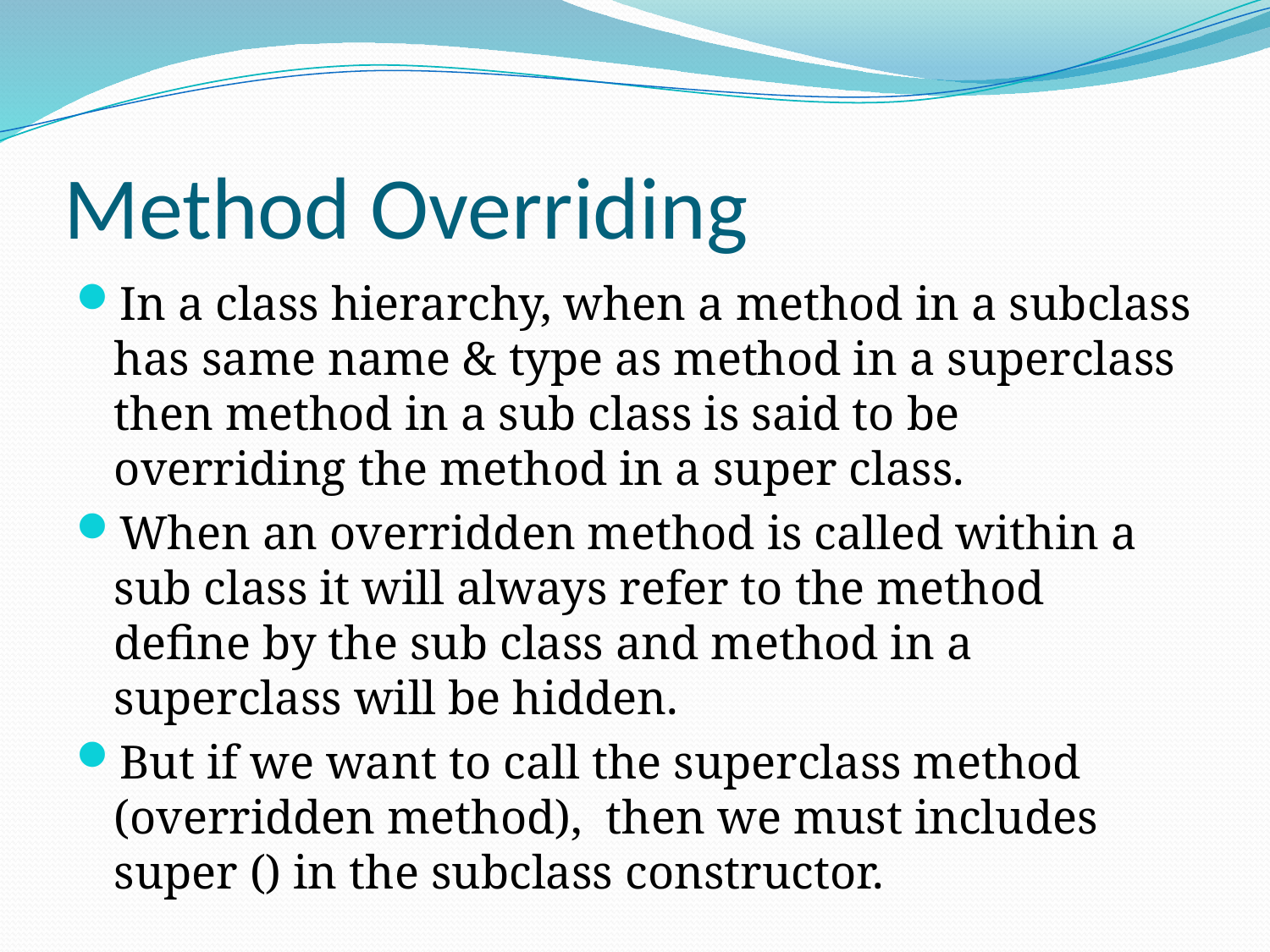

# Method Overriding
In a class hierarchy, when a method in a subclass has same name & type as method in a superclass then method in a sub class is said to be overriding the method in a super class.
When an overridden method is called within a sub class it will always refer to the method define by the sub class and method in a superclass will be hidden.
But if we want to call the superclass method (overridden method),  then we must includes super () in the subclass constructor.